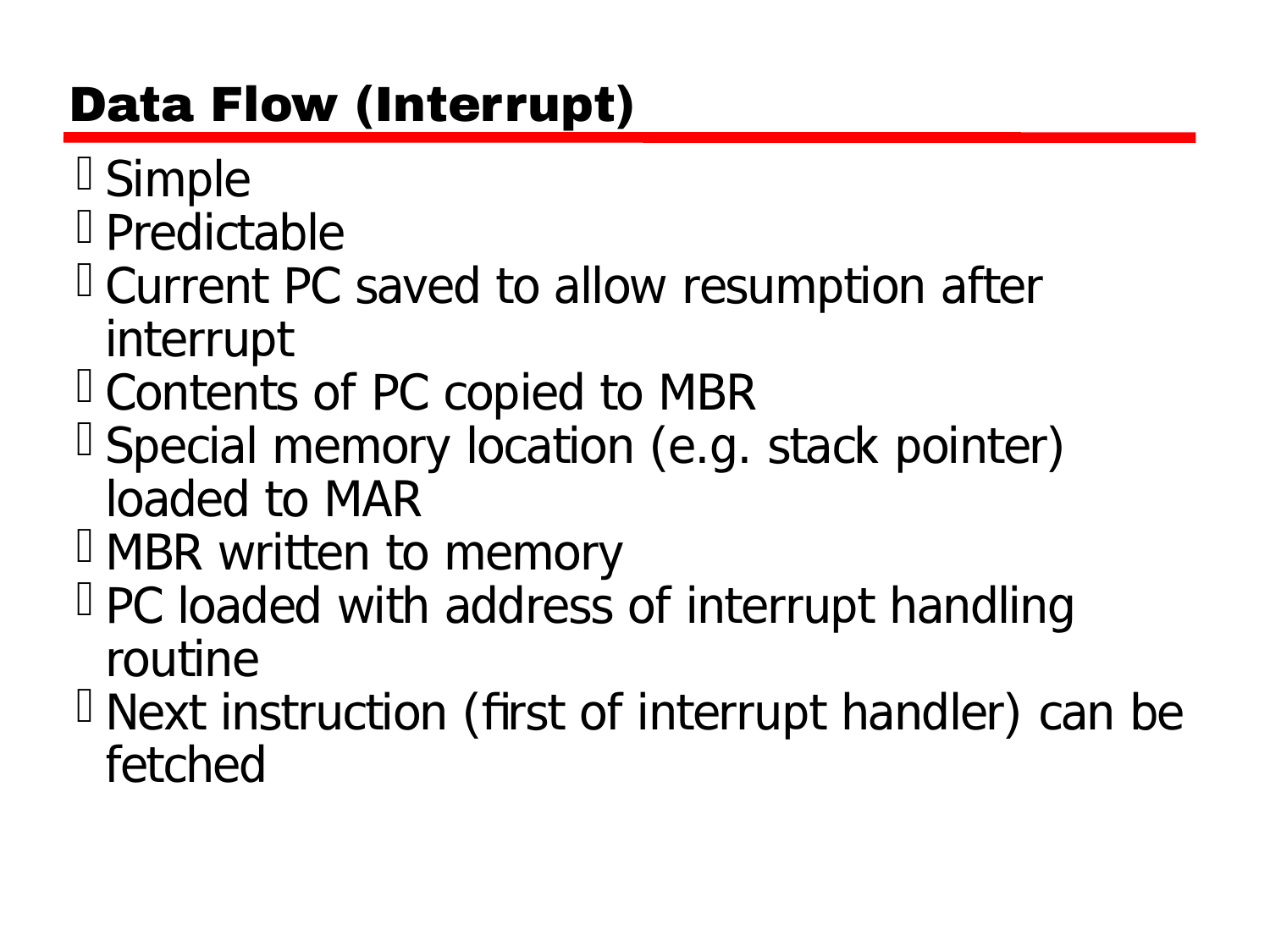

Data Flow (Interrupt)
Simple
Predictable
Current PC saved to allow resumption after interrupt
Contents of PC copied to MBR
Special memory location (e.g. stack pointer) loaded to MAR
MBR written to memory
PC loaded with address of interrupt handling routine
Next instruction (first of interrupt handler) can be fetched